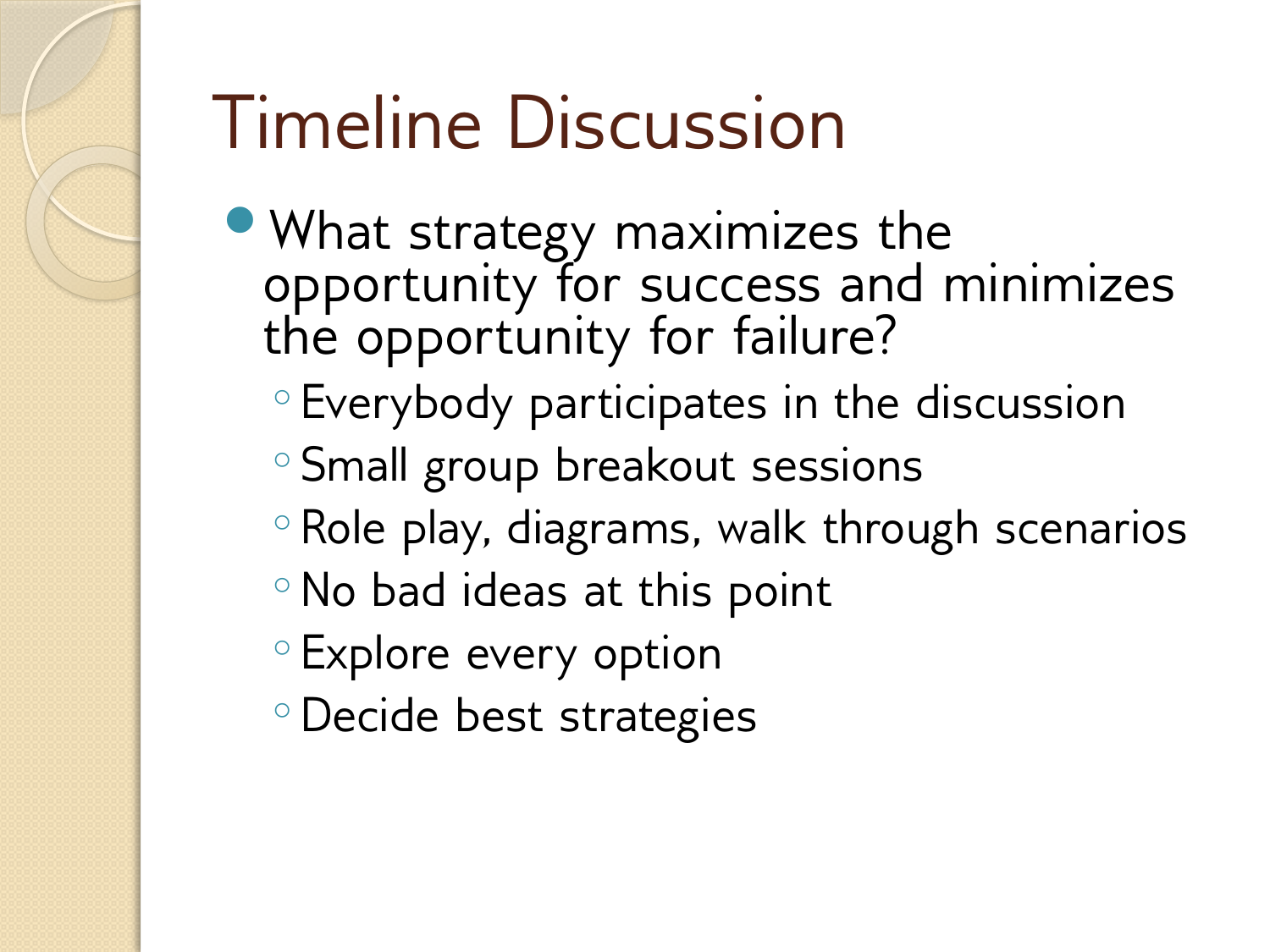

# Timeline Discussion
What strategy maximizes the opportunity for success and minimizes the opportunity for failure?
Everybody participates in the discussion
Small group breakout sessions
Role play, diagrams, walk through scenarios
No bad ideas at this point
Explore every option
Decide best strategies